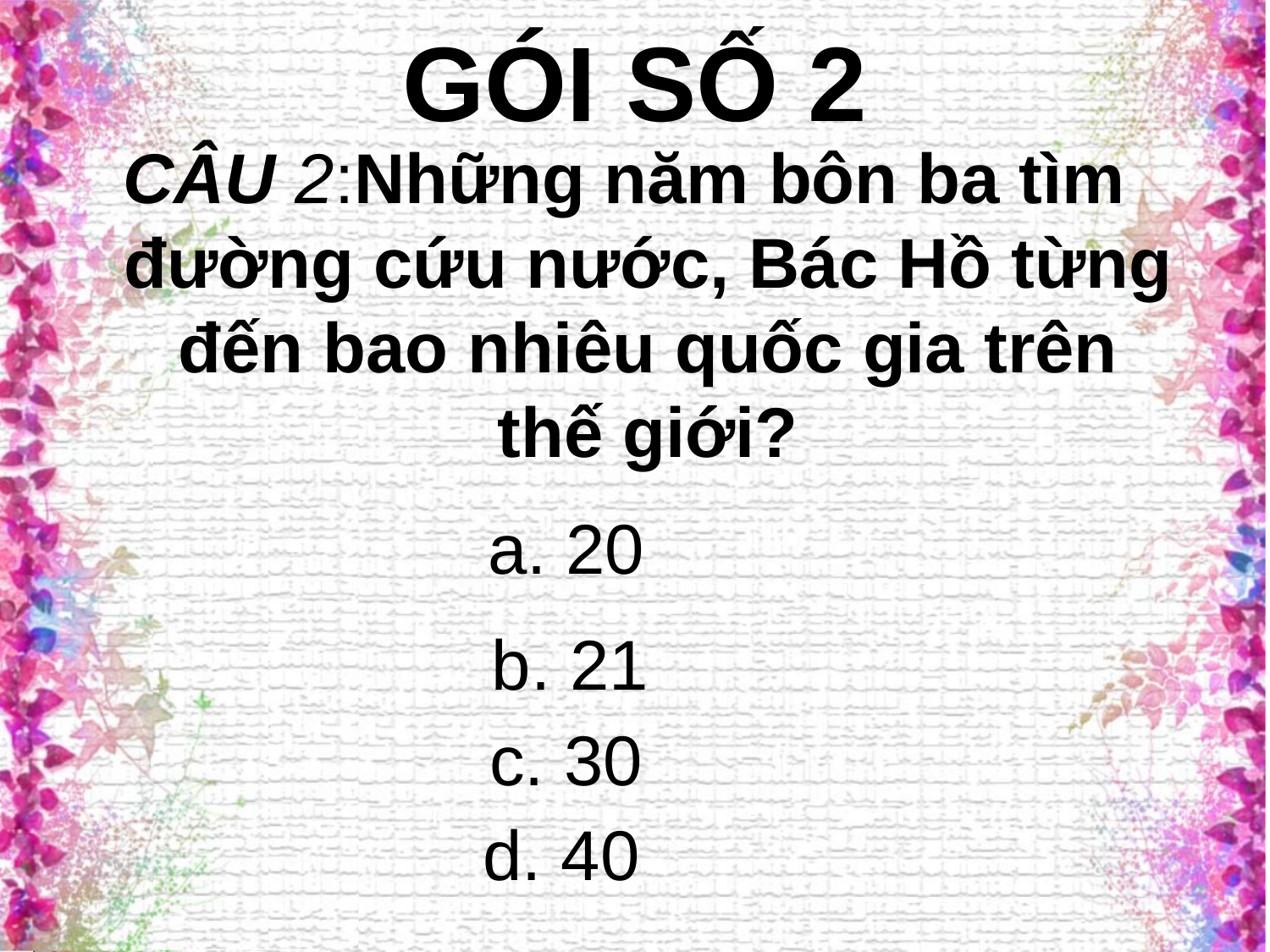

# GÓI SỐ 2
CÂU 2:Những năm bôn ba tìm đường cứu nước, Bác Hồ từng đến bao nhiêu quốc gia trên thế giới?

a. 20

b. 21

c. 30
d. 40